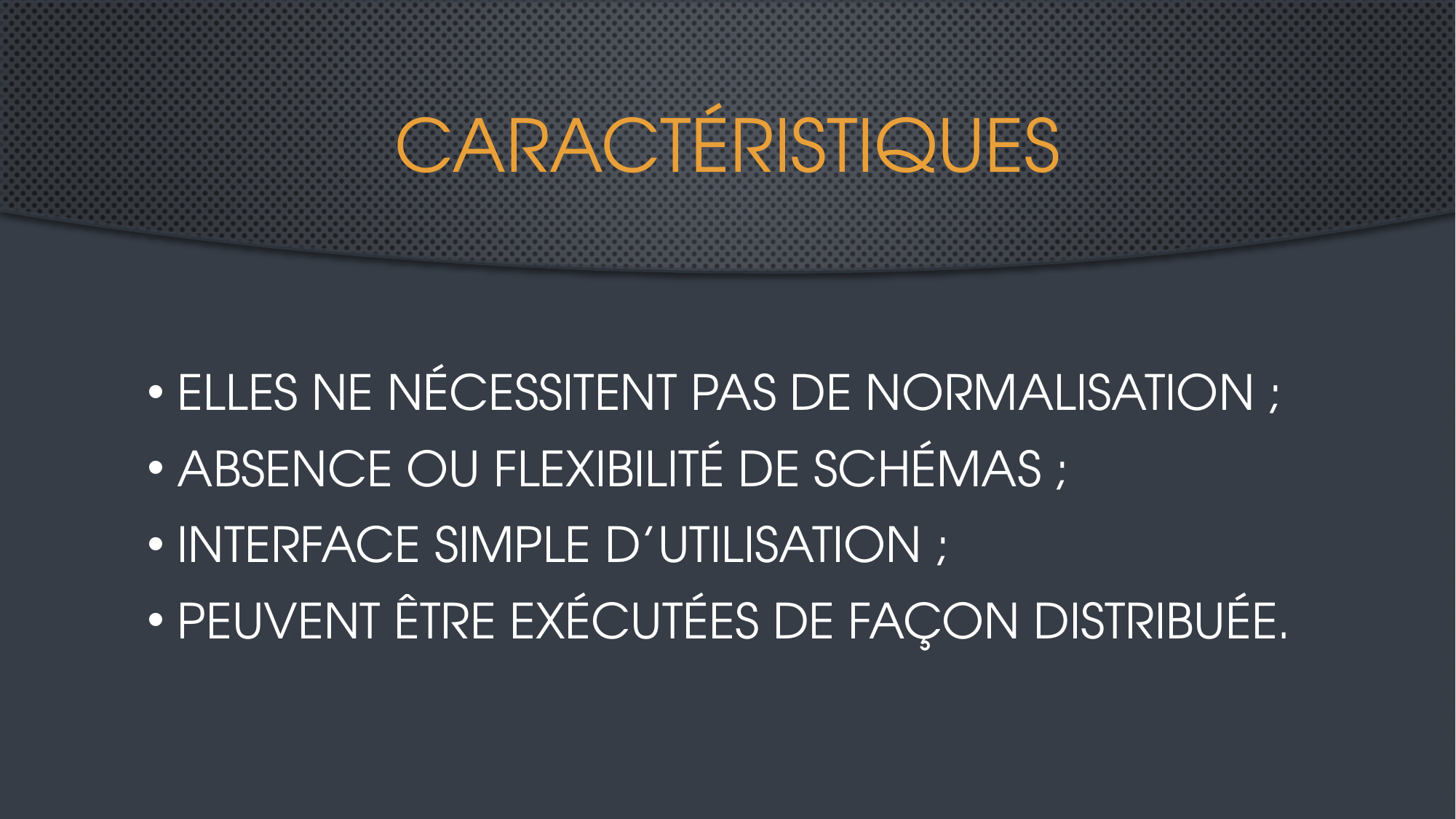

# caractéristiques
Elles ne nécessitent pas de normalisation ;
Absence ou flexibilité de schémas ;
Interface simple d’utilisation ;
Peuvent être exécutées de façon distribuée.